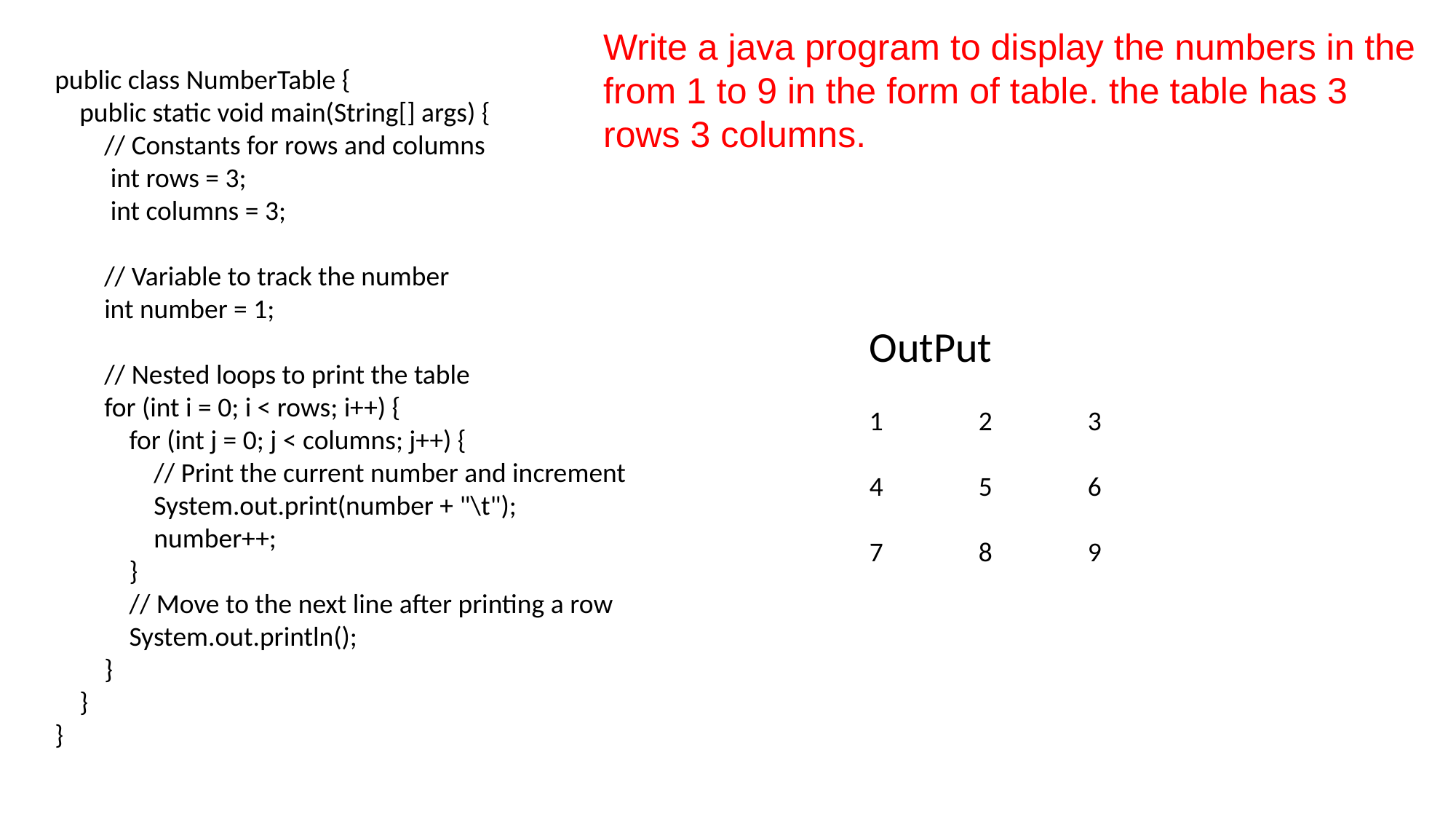

Write a java program to display the numbers in the from 1 to 9 in the form of table. the table has 3 rows 3 columns.
public class NumberTable {
    public static void main(String[] args) {
        // Constants for rows and columns
         int rows = 3;
         int columns = 3;

        // Variable to track the number
        int number = 1;

        // Nested loops to print the table
        for (int i = 0; i < rows; i++) {
            for (int j = 0; j < columns; j++) {
                // Print the current number and increment
                System.out.print(number + "\t");
                number++;
            }
            // Move to the next line after printing a row
            System.out.println();
        }
    }
}
OutPut

1	2	3
4	5	6
7	8	9